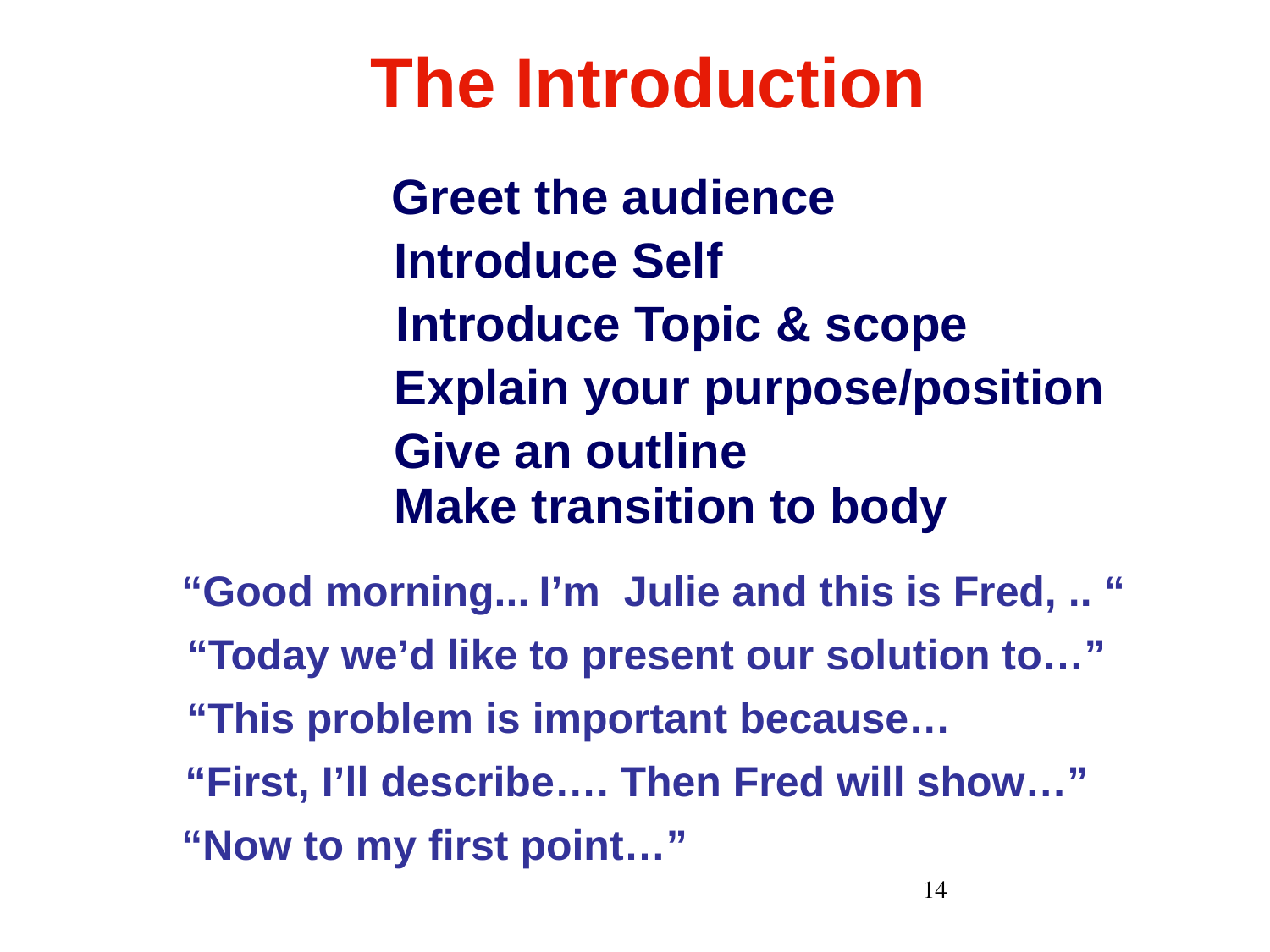

The Introduction
Greet the audience
Introduce Self
Introduce Topic & scope
Explain your purpose/position
Give an outline
Make transition to body
“Good morning...
I’m  Julie and this is Fred, .. “
“Today we’d like to present our solution to…”
“This problem is important because…
“First, I’ll describe…. Then Fred will show…”
“Now to my first point…”
14